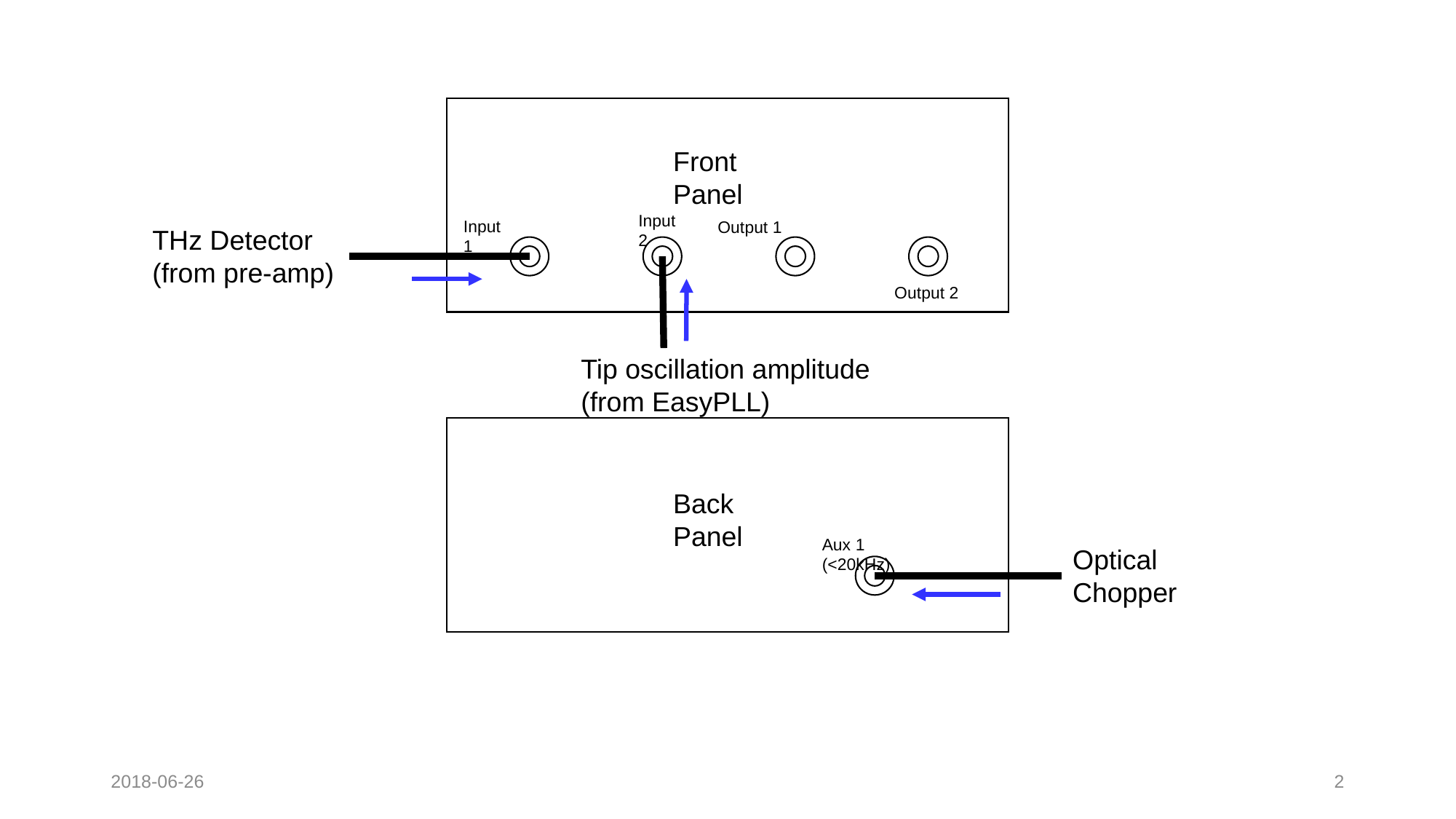

Front Panel
Input 2
Input 1
Output 1
THz Detector
(from pre-amp)

Output 2
Tip oscillation amplitude
(from EasyPLL)

Back Panel
Aux 1 (<20kHz)
Optical
Chopper

2018-06-26
2